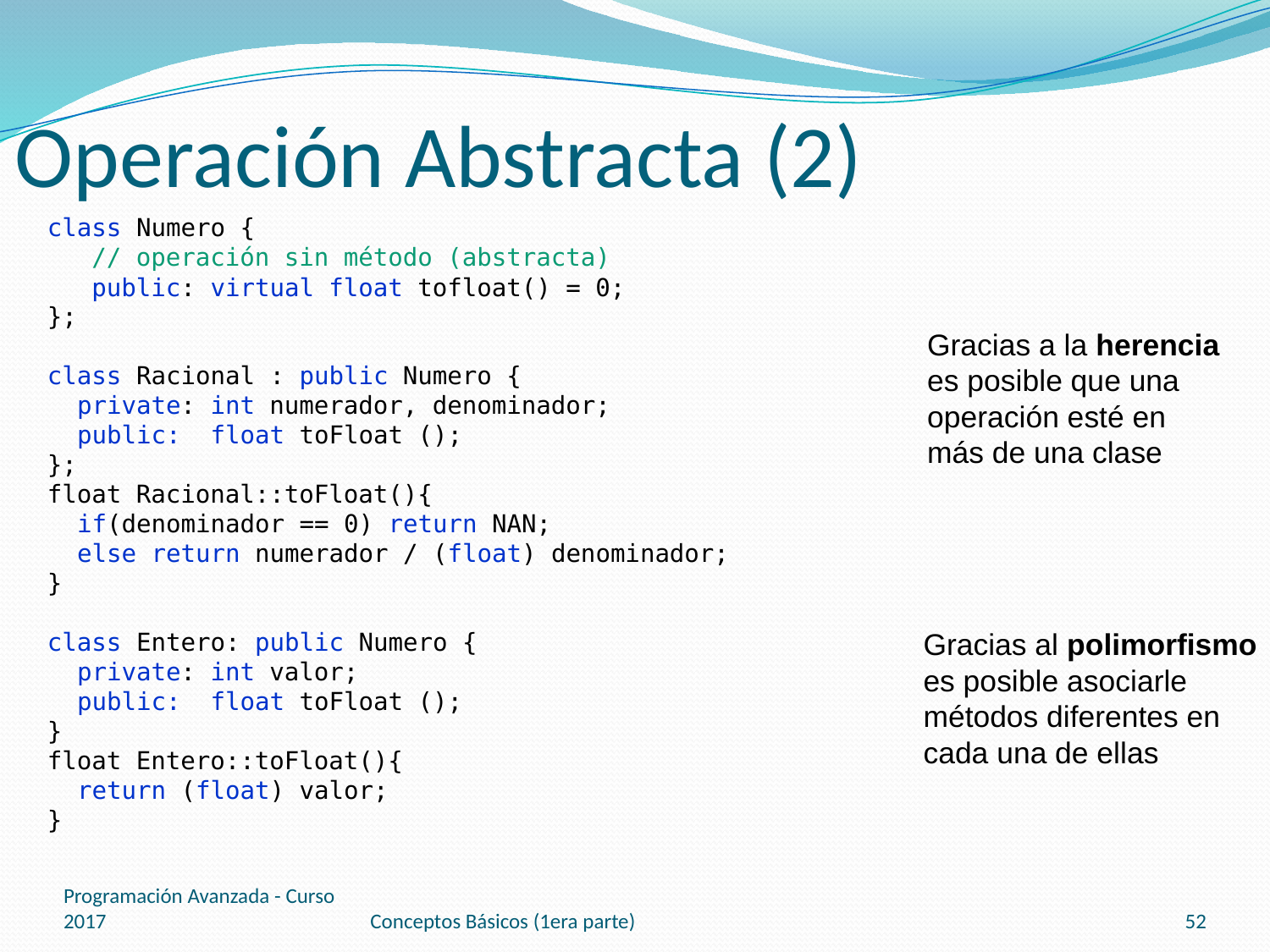

# Operación Abstracta (2)
class Numero {
   // operación sin método (abstracta)
   public: virtual float tofloat() = 0;
};

class Racional : public Numero {
  private: int numerador, denominador;
  public:  float toFloat ();
};
float Racional::toFloat(){
  if(denominador == 0) return NAN;
  else return numerador / (float) denominador;
}

class Entero: public Numero {
  private: int valor;
  public:  float toFloat ();
}
float Entero::toFloat(){
  return (float) valor;
}

Gracias a la herencia
es posible que una
operación esté en
más de una clase
Gracias al polimorfismo
es posible asociarle
métodos diferentes en
cada una de ellas
Programación Avanzada - Curso 2017
Conceptos Básicos (1era parte)
52